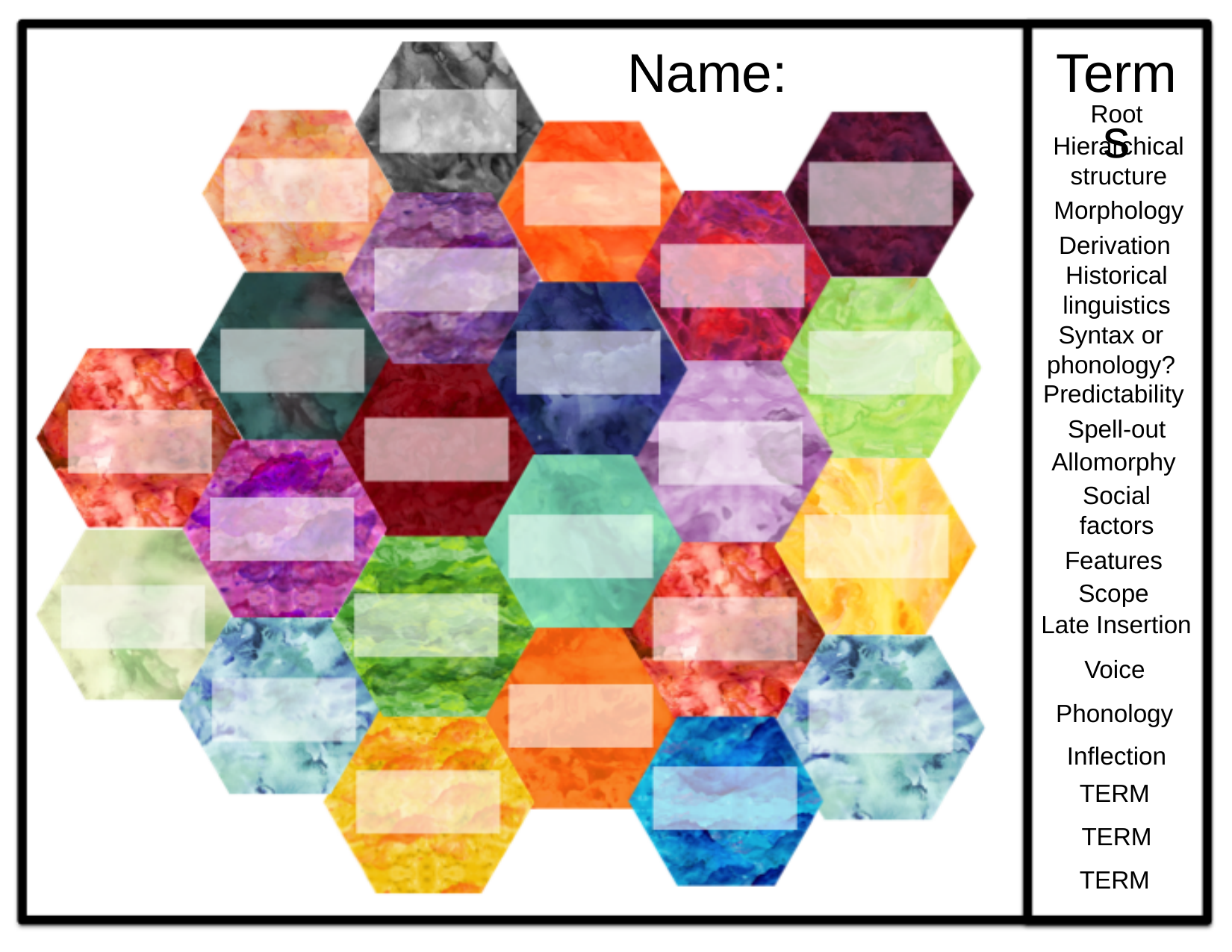

Name:
Terms
Root
Hierarchical structure
Morphology
Derivation
Historical linguistics
Syntax or phonology?
Predictability
Spell-out
Allomorphy
Social factors
Features
Scope
Late Insertion
Voice
Phonology
Inflection
TERM
TERM
TERM